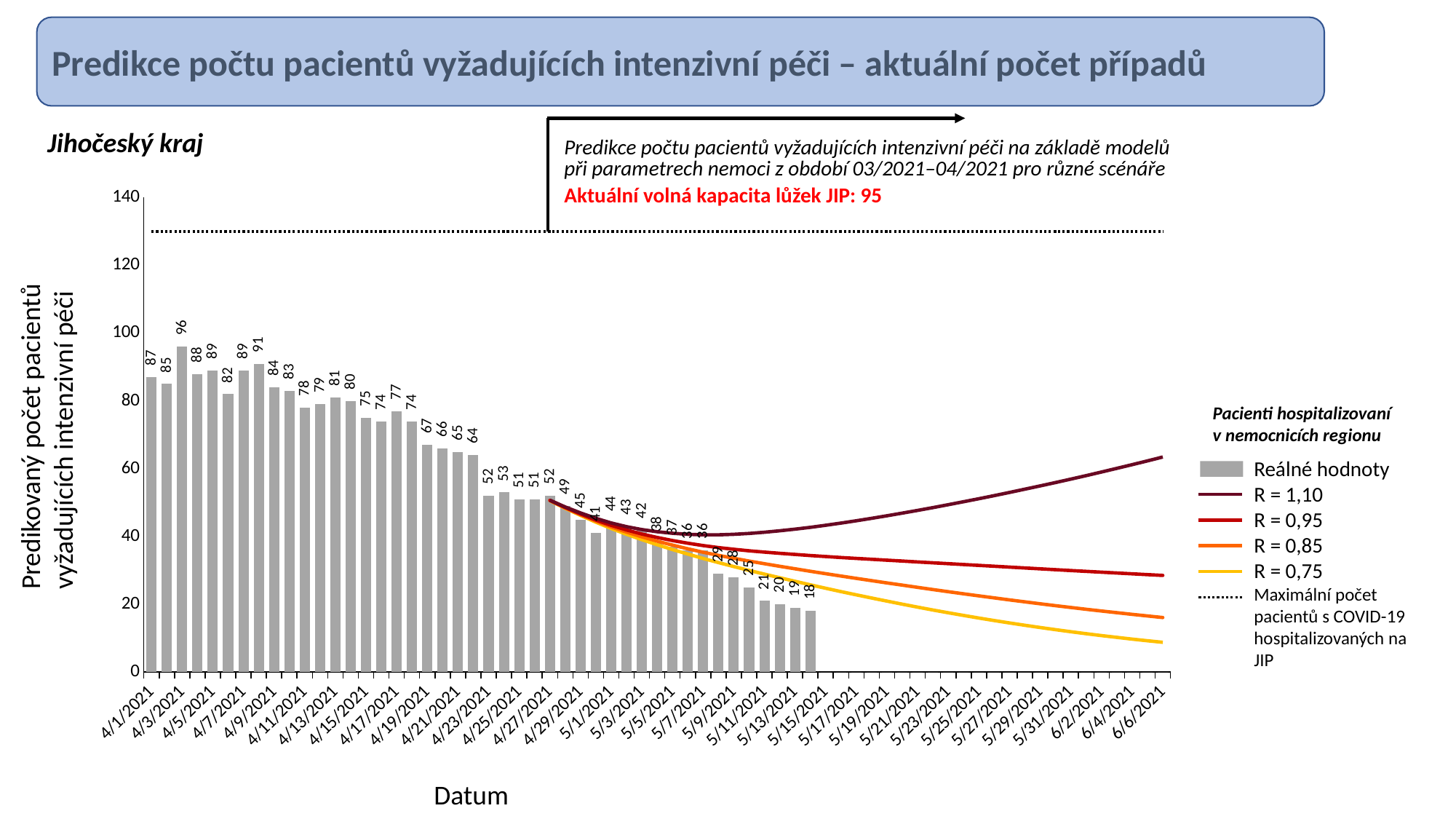

Predikce počtu pacientů vyžadujících intenzivní péči – aktuální počet případů
Jihočeský kraj
| Predikce počtu pacientů vyžadujících intenzivní péči na základě modelů při parametrech nemoci z období 03/2021–04/2021 pro různé scénáře |
| --- |
| Aktuální volná kapacita lůžek JIP: 95 |

### Chart

| Category |  |  |  |  |  |  |
|---|---|---|---|---|---|---|
| 44287 | 87.0 | None | None | None | None | 130.0 |
| 44288 | 85.0 | None | None | None | None | 130.0 |
| 44289 | 96.0 | None | None | None | None | 130.0 |
| 44290 | 88.0 | None | None | None | None | 130.0 |
| 44291 | 89.0 | None | None | None | None | 130.0 |
| 44292 | 82.0 | None | None | None | None | 130.0 |
| 44293 | 89.0 | None | None | None | None | 130.0 |
| 44294 | 91.0 | None | None | None | None | 130.0 |
| 44295 | 84.0 | None | None | None | None | 130.0 |
| 44296 | 83.0 | None | None | None | None | 130.0 |
| 44297 | 78.0 | None | None | None | None | 130.0 |
| 44298 | 79.0 | None | None | None | None | 130.0 |
| 44299 | 81.0 | None | None | None | None | 130.0 |
| 44300 | 80.0 | None | None | None | None | 130.0 |
| 44301 | 75.0 | None | None | None | None | 130.0 |
| 44302 | 74.0 | None | None | None | None | 130.0 |
| 44303 | 77.0 | None | None | None | None | 130.0 |
| 44304 | 74.0 | None | None | None | None | 130.0 |
| 44305 | 67.0 | None | None | None | None | 130.0 |
| 44306 | 66.0 | None | None | None | None | 130.0 |
| 44307 | 65.0 | None | None | None | None | 130.0 |
| 44308 | 64.0 | None | None | None | None | 130.0 |
| 44309 | 52.0 | None | None | None | None | 130.0 |
| 44310 | 53.0 | None | None | None | None | 130.0 |
| 44311 | 51.0 | None | None | None | None | 130.0 |
| 44312 | 51.0 | None | None | None | None | 130.0 |
| 44313 | 52.0 | 50.577539681269826 | 50.61656029385894 | 50.65528529574662 | 50.71352060392886 | 130.0 |
| 44314 | 49.0 | 48.318481530019135 | 48.42916566972889 | 48.53946814613093 | 48.70540830308929 | 130.0 |
| 44315 | 45.0 | 46.22058609263223 | 46.42843643920301 | 46.6358461976575 | 46.94771059805581 | 130.0 |
| 44316 | 41.0 | 44.219708291718916 | 44.544727268626055 | 44.86925423936928 | 45.356922118336215 | 130.0 |
| 44317 | 44.0 | 42.352143030881265 | 42.81775888910032 | 43.28461066345992 | 43.98986024372475 | 130.0 |
| 44318 | 43.0 | 40.6555130009739 | 41.287416963149326 | 41.925768013429966 | 42.899124473933526 | 130.0 |
| 44319 | 42.0 | 39.05834639592854 | 39.885055828025536 | 40.7284764738697 | 42.02921757904015 | 130.0 |
| 44320 | 38.0 | 37.57070000599062 | 38.621611841704656 | 39.70537234562101 | 41.39749230123185 | 130.0 |
| 44321 | 37.0 | 36.15087784259582 | 37.448541284724755 | 38.80083621971812 | 40.93741353179779 | 130.0 |
| 44322 | 36.0 | 34.80558776107487 | 36.367970091716074 | 38.01239835673779 | 40.641521306821055 | 130.0 |
| 44323 | 36.0 | 33.511198553668905 | 35.353466261439124 | 37.31284611327506 | 40.48384151533641 | 130.0 |
| 44324 | 29.0 | 32.290819049579014 | 34.42677161864667 | 36.72445608842195 | 40.491574878061684 | 130.0 |
| 44325 | 28.0 | 31.12631489116524 | 33.56729662007334 | 36.224364614216455 | 40.64165960840881 | 130.0 |
| 44326 | 25.0 | 29.983366730644914 | 32.737088163974775 | 35.771023654551236 | 40.88826462535193 | 130.0 |
| 44327 | 21.0 | 28.89503134204465 | 31.964501467640098 | 35.38907561892788 | 41.24998817813953 | 130.0 |
| 44328 | 20.0 | 27.821267049265394 | 31.2053052022394 | 35.030016411727004 | 41.67370250946246 | 130.0 |
| 44329 | 19.0 | 26.76933438516697 | 30.46460394504758 | 34.696208074633745 | 42.16109639939068 | 130.0 |
| 44330 | 18.0 | 25.731457447111175 | 29.732192005279767 | 34.37593908568317 | 42.7001862351496 | 130.0 |
| 44331 | 0.0 | 24.7193229724108 | 29.017605212639843 | 34.07741854540373 | 43.29797274070524 | 130.0 |
| 44332 | 0.0 | 23.731967515531863 | 28.317762808423417 | 33.794839534597 | 43.94475045165586 | 130.0 |
| 44333 | 0.0 | 22.7712139083197 | 27.633283470347273 | 33.525826669388536 | 44.63500387244275 | 130.0 |
| 44334 | 0.0 | 21.836539344268452 | 26.961873276310882 | 33.26608838357961 | 45.36140864213907 | 130.0 |
| 44335 | 0.0 | 20.9192671732726 | 26.29321562135805 | 33.004525463274994 | 46.112241221769146 | 130.0 |
| 44336 | 0.0 | 20.03006016128944 | 25.63791903899761 | 32.750026305071756 | 46.896496822179714 | 130.0 |
| 44337 | 0.0 | 19.15370663207992 | 24.979784674260227 | 32.48584862815746 | 47.695993982528094 | 130.0 |
| 44338 | 0.0 | 18.304801208734165 | 24.333234594302688 | 32.22498530493904 | 48.52195930217539 | 130.0 |
| 44339 | 0.0 | 17.4855229870906 | 23.70027475354388 | 31.968776876338367 | 49.373605361072485 | 130.0 |
| 44340 | 0.0 | 16.698099642070172 | 23.08316091326061 | 31.718617485528384 | 50.251750050618156 | 130.0 |
| 44341 | 0.0 | 15.931142154250832 | 22.470569432409366 | 31.46265874674358 | 51.144634955098546 | 130.0 |
| 44342 | 0.0 | 15.192290971794993 | 21.87047060683951 | 31.20914370481225 | 52.060154818495754 | 130.0 |
| 44343 | 0.0 | 14.481389257685812 | 21.282933819389 | 30.957393605508443 | 52.99713152855066 | 130.0 |
| 44344 | 0.0 | 13.79579300188955 | 20.705919716022702 | 30.705086599347926 | 53.95255549775385 | 130.0 |
| 44345 | 0.0 | 13.133925954832595 | 20.138288657665193 | 30.451511392189524 | 54.92499002416379 | 130.0 |
| 44346 | 0.0 | 12.496571979841427 | 19.581455581803457 | 30.197163180148614 | 55.91555022600386 | 130.0 |
| 44347 | 0.0 | 11.89124652696476 | 19.04333138766909 | 29.95054234301536 | 56.932334711861174 | 130.0 |
| 44348 | 0.0 | 11.312687447528644 | 18.519667142734246 | 29.707221287205904 | 57.971006383599374 | 130.0 |
| 44349 | 0.0 | 10.756448063938883 | 18.006230113442044 | 29.463201795437598 | 59.02770512852855 | 130.0 |
| 44350 | 0.0 | 10.228583824361197 | 17.50999273729517 | 29.22548150808379 | 60.1093315961796 | 130.0 |
| 44351 | 0.0 | 9.716837466949816 | 17.019168466141597 | 28.982328535887714 | 61.20429542238567 | 130.0 |
| 44352 | 0.0 | 9.22947219620756 | 16.54265834549171 | 28.74318651673081 | 62.32195096324435 | 130.0 |
| 44353 | 0.0 | 8.76613267323742 | 16.080495160008322 | 28.507986702900737 | 63.462731877571976 | 130.0 |
|  | None | None | None | None | None | None |
|  | None | None | None | None | None | None |
|  | None | None | None | None | None | None |
|  | None | None | None | None | None | None |
|  | None | None | None | None | None | None |
|  | None | None | None | None | None | None |
|  | None | None | None | None | None | None |
|  | None | None | None | None | None | None |
|  | None | None | None | None | None | None |
|  | None | None | None | None | None | None |
|  | None | None | None | None | None | None |
|  | None | None | None | None | None | None |
|  | None | None | None | None | None | None |
|  | None | None | None | None | None | None |
|  | None | None | None | None | None | None |
|  | None | None | None | None | None | None |
|  | None | None | None | None | None | None |
|  | None | None | None | None | None | None |
|  | None | None | None | None | None | None |
|  | None | None | None | None | None | None |
|  | None | None | None | None | None | None |
|  | None | None | None | None | None | None |
|  | None | None | None | None | None | None |
|  | None | None | None | None | None | None |
|  | None | None | None | None | None | None |
|  | None | None | None | None | None | None |
|  | None | None | None | None | None | None |
|  | None | None | None | None | None | None |
|  | None | None | None | None | None | None |
|  | None | None | None | None | None | None |
|  | None | None | None | None | None | None |
|  | None | None | None | None | None | None |
|  | None | None | None | None | None | None |
|  | None | None | None | None | None | None |
|  | None | None | None | None | None | None |
|  | None | None | None | None | None | None |
|  | None | None | None | None | None | None |
|  | None | None | None | None | None | None |
|  | None | None | None | None | None | None |
|  | None | None | None | None | None | None |
|  | None | None | None | None | None | None |
|  | None | None | None | None | None | None |
|  | None | None | None | None | None | None |
|  | None | None | None | None | None | None |
|  | None | None | None | None | None | None |
|  | None | None | None | None | None | None |
|  | None | None | None | None | None | None |
|  | None | None | None | None | None | None |
|  | None | None | None | None | None | None |
|  | None | None | None | None | None | None |
|  | None | None | None | None | None | None |
|  | None | None | None | None | None | None |
|  | None | None | None | None | None | None |
|  | None | None | None | None | None | None |
|  | None | None | None | None | None | None |
|  | None | None | None | None | None | None |
|  | None | None | None | None | None | None |
|  | None | None | None | None | None | None |
|  | None | None | None | None | None | None |
|  | None | None | None | None | None | None |
|  | None | None | None | None | None | None |
|  | None | None | None | None | None | None |
|  | None | None | None | None | None | None |
|  | None | None | None | None | None | None |
|  | None | None | None | None | None | None |
|  | None | None | None | None | None | None |
|  | None | None | None | None | None | None |
|  | None | None | None | None | None | None |
|  | None | None | None | None | None | None |
|  | None | None | None | None | None | None |
|  | None | None | None | None | None | None |
|  | None | None | None | None | None | None |
|  | None | None | None | None | None | None |
|  | None | None | None | None | None | None |
|  | None | None | None | None | None | None |
|  | None | None | None | None | None | None |
|  | None | None | None | None | None | None |
|  | None | None | None | None | None | None |
|  | None | None | None | None | None | None |
|  | None | None | None | None | None | None |
|  | None | None | None | None | None | None |
|  | None | None | None | None | None | None |
|  | None | None | None | None | None | None |
|  | None | None | None | None | None | None |
|  | None | None | None | None | None | None |
|  | None | None | None | None | None | None |
|  | None | None | None | None | None | None |
|  | None | None | None | None | None | None |
|  | None | None | None | None | None | None |
|  | None | None | None | None | None | None |
|  | None | None | None | None | None | None |
|  | None | None | None | None | None | None |
|  | None | None | None | None | None | None |
|  | None | None | None | None | None | None |
|  | None | None | None | None | None | None |
|  | None | None | None | None | None | None |
|  | None | None | None | None | None | None |
|  | None | None | None | None | None | None |
|  | None | None | None | None | None | None |
|  | None | None | None | None | None | None |
|  | None | None | None | None | None | None |
|  | None | None | None | None | None | None |
|  | None | None | None | None | None | None |
|  | None | None | None | None | None | None |
|  | None | None | None | None | None | None |
|  | None | None | None | None | None | None |
|  | None | None | None | None | None | None |
|  | None | None | None | None | None | None |
|  | None | None | None | None | None | None |
|  | None | None | None | None | None | None |
|  | None | None | None | None | None | None |
|  | None | None | None | None | None | None |
|  | None | None | None | None | None | None |
|  | None | None | None | None | None | None |
Pacienti hospitalizovaní v nemocnicích regionu
Predikovaný počet pacientů
vyžadujících intenzivní péči
Reálné hodnoty
R = 1,10
R = 0,95
R = 0,85
R = 0,75
Maximální počet pacientů s COVID-19 hospitalizovaných na JIP

Datum